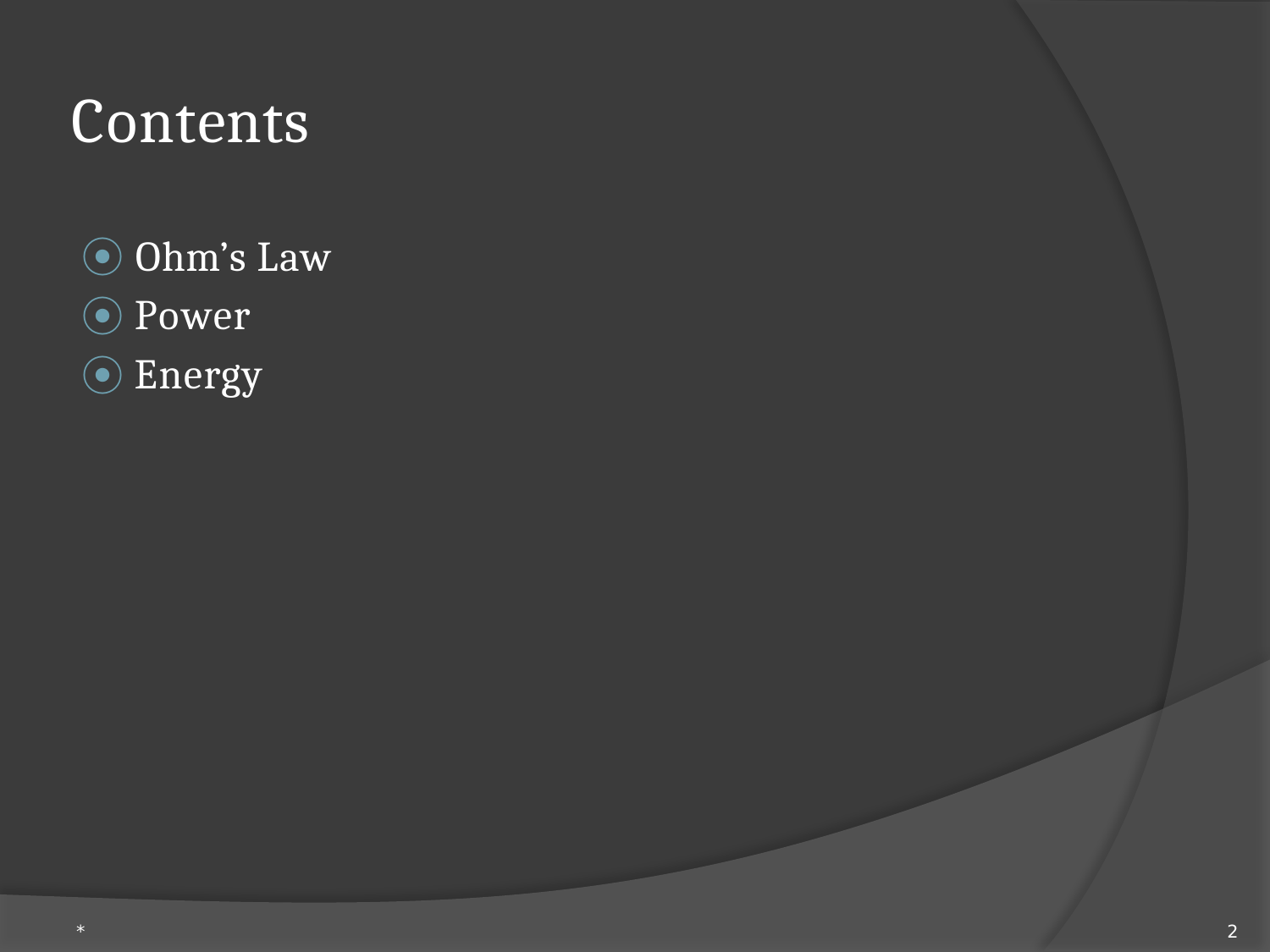

# Contents
Ohm’s Law
Power
Energy
*
2